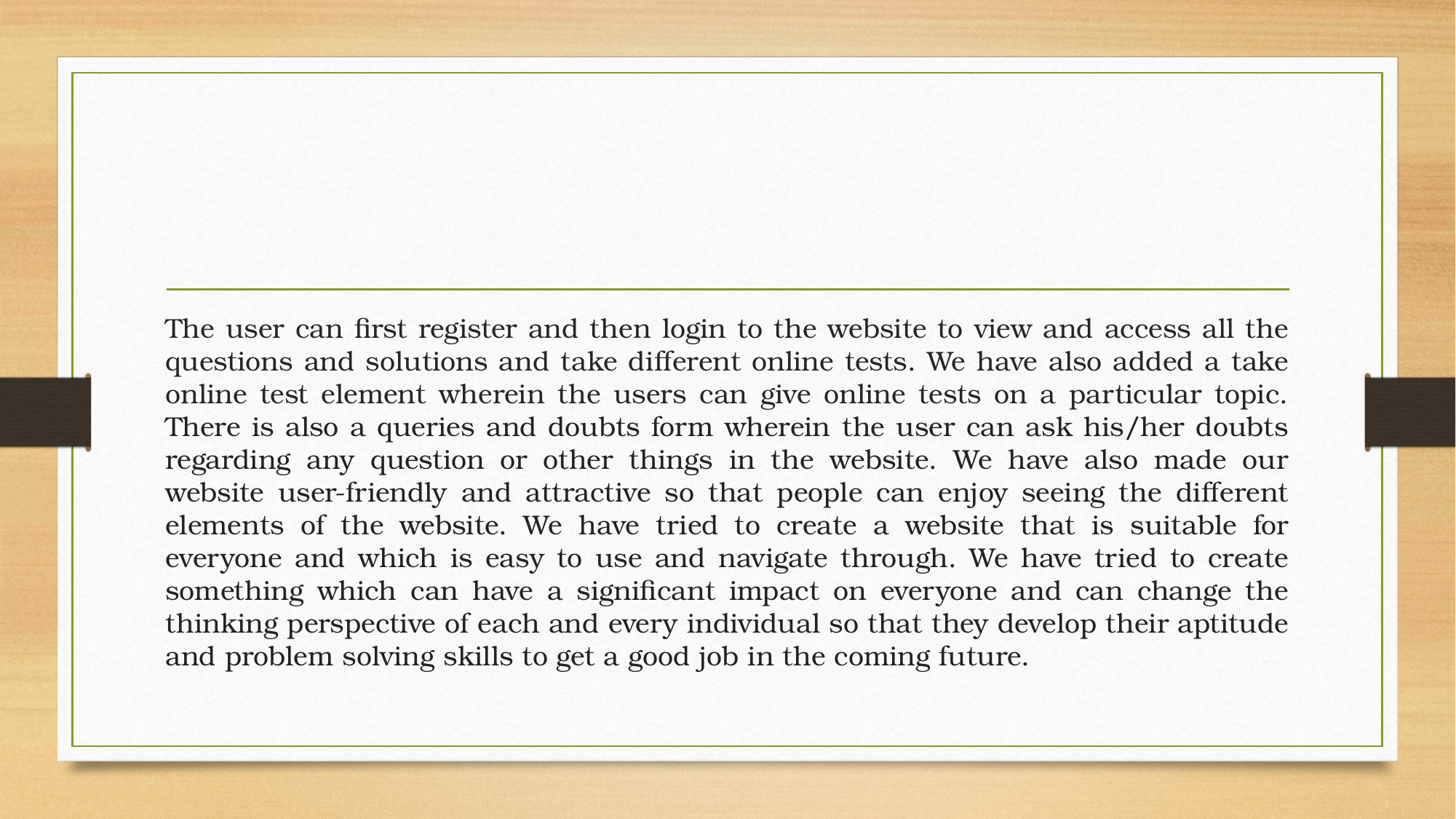

The user can first register and then login to the website to view and access all the questions and solutions and take different online tests. We have also added a take online test element wherein the users can give online tests on a particular topic. There is also a queries and doubts form wherein the user can ask his/her doubts regarding any question or other things in the website. We have also made our website user-friendly and attractive so that people can enjoy seeing the different elements of the website. We have tried to create a website that is suitable for everyone and which is easy to use and navigate through. We have tried to create something which can have a significant impact on everyone and can change the thinking perspective of each and every individual so that they develop their aptitude and problem solving skills to get a good job in the coming future.